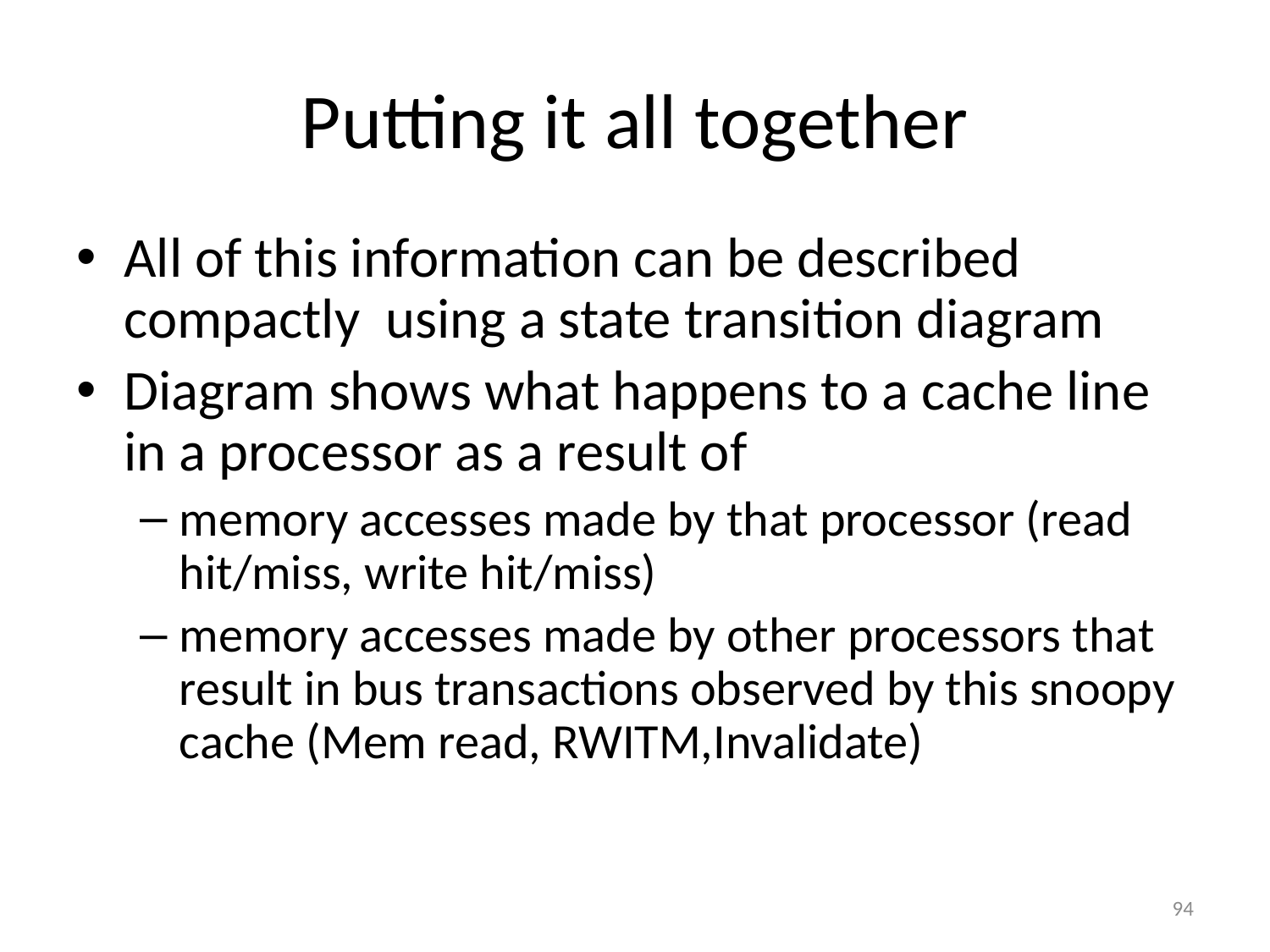

# Putting it all together
All of this information can be described compactly  using a state transition diagram
Diagram shows what happens to a cache line in a processor as a result of
memory accesses made by that processor (read hit/miss, write hit/miss)
memory accesses made by other processors that result in bus transactions observed by this snoopy cache (Mem read, RWITM,Invalidate)
94